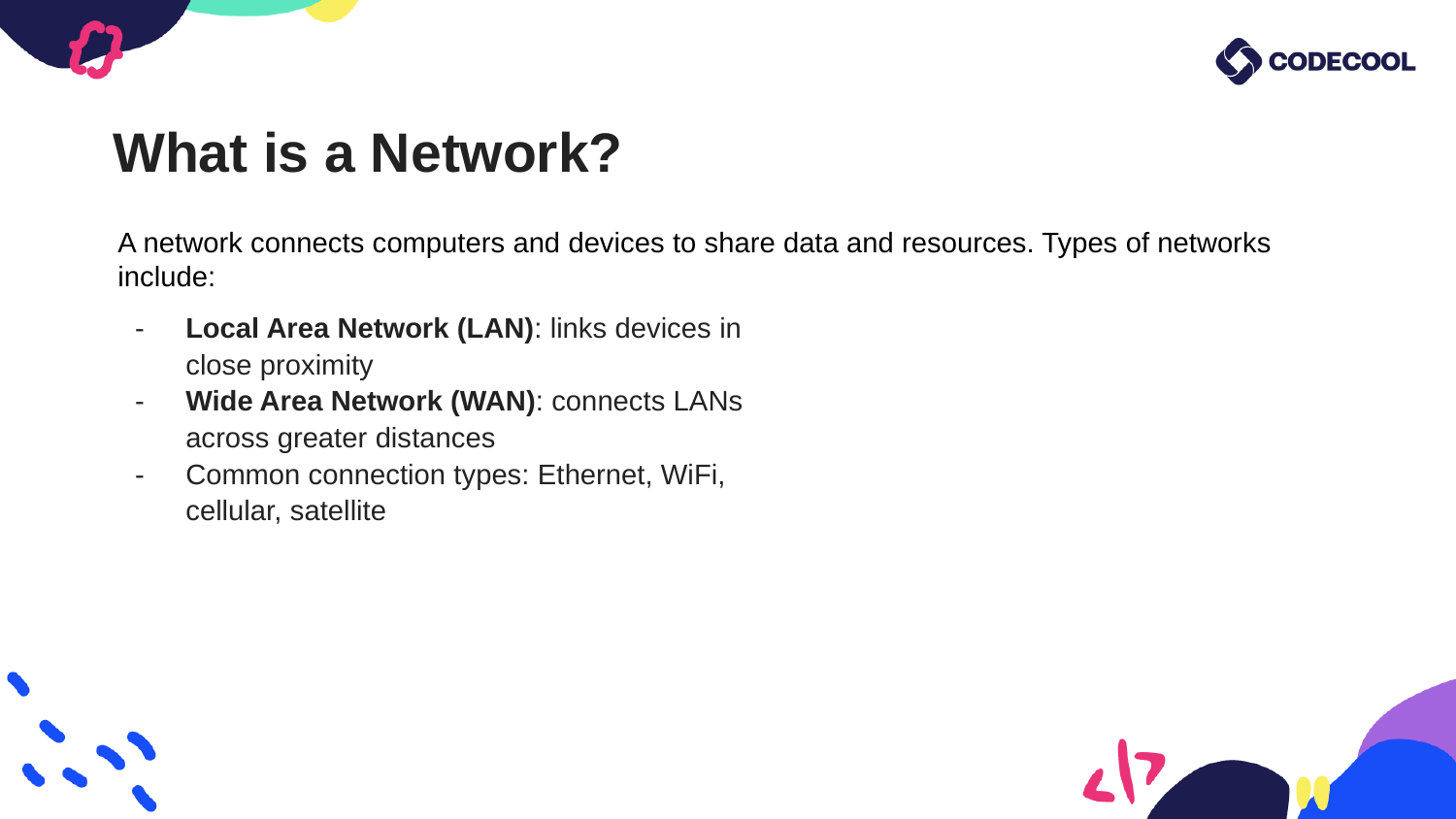

# What is a Network?
A network connects computers and devices to share data and resources. Types of networks include:
Local Area Network (LAN): links devices in close proximity
Wide Area Network (WAN): connects LANs across greater distances
Common connection types: Ethernet, WiFi, cellular, satellite